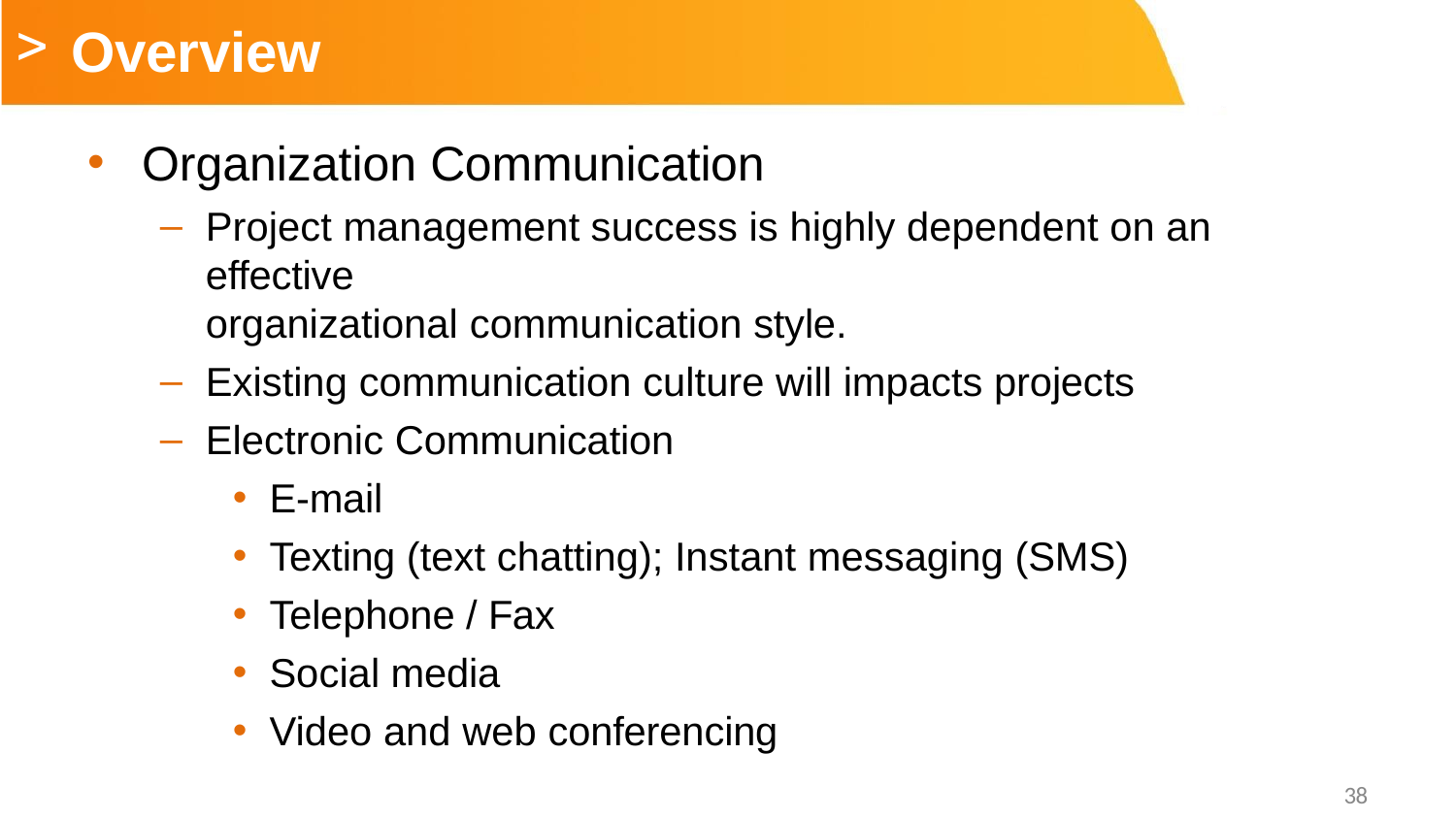

# Overview
Organization Communication
Project management success is highly dependent on an effective
organizational communication style.
Existing communication culture will impacts projects
Electronic Communication
E-mail
Texting (text chatting); Instant messaging (SMS)
Telephone / Fax
Social media
Video and web conferencing
38